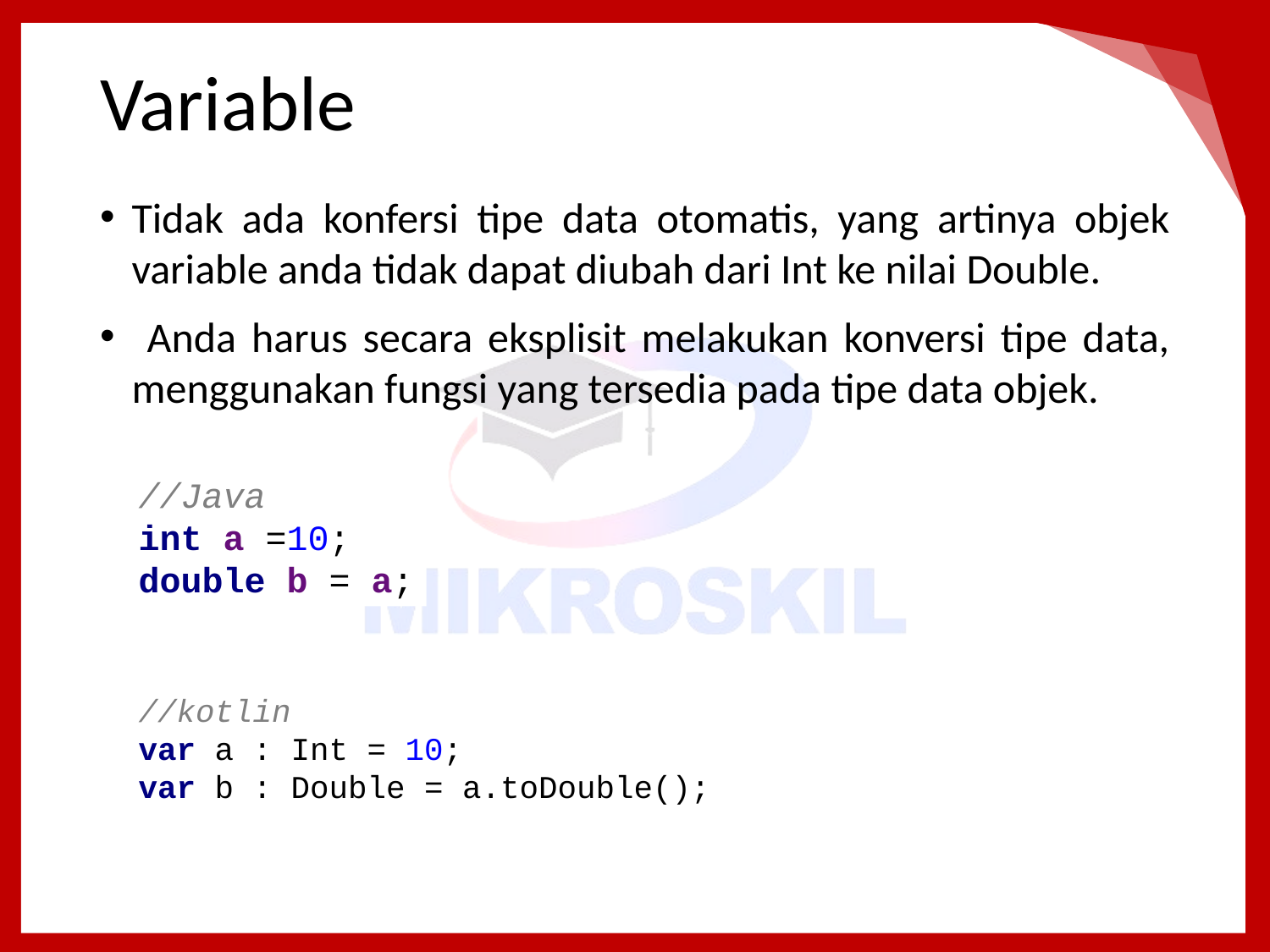

# Variable
Tidak ada konfersi tipe data otomatis, yang artinya objek variable anda tidak dapat diubah dari Int ke nilai Double.
 Anda harus secara eksplisit melakukan konversi tipe data, menggunakan fungsi yang tersedia pada tipe data objek.
//Java
int a =10;
double b = a;
//kotlin
var a : Int = 10;
var b : Double = a.toDouble();